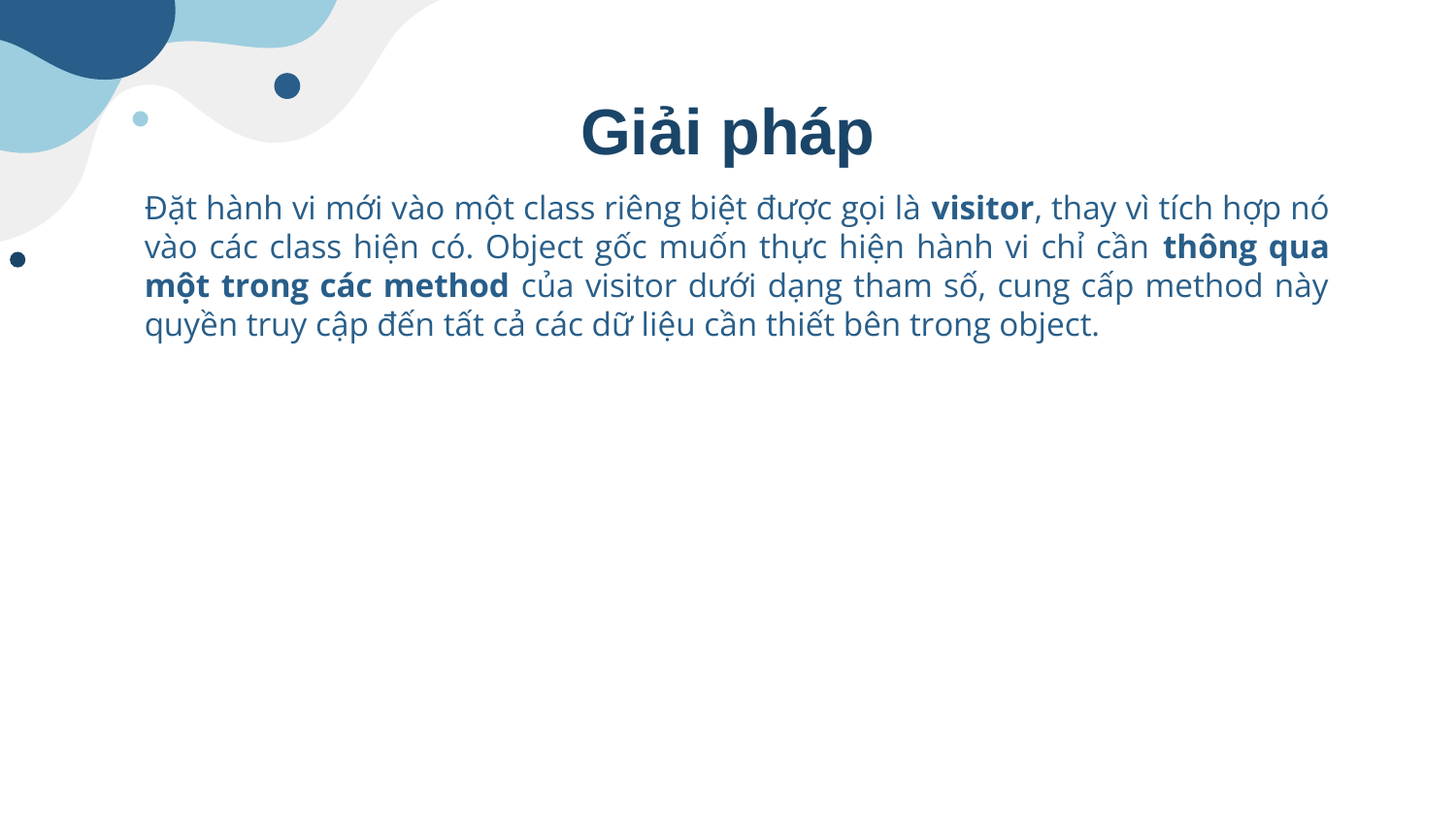

# Giải pháp
Đặt hành vi mới vào một class riêng biệt được gọi là visitor, thay vì tích hợp nó vào các class hiện có. Object gốc muốn thực hiện hành vi chỉ cần thông qua một trong các method của visitor dưới dạng tham số, cung cấp method này quyền truy cập đến tất cả các dữ liệu cần thiết bên trong object.